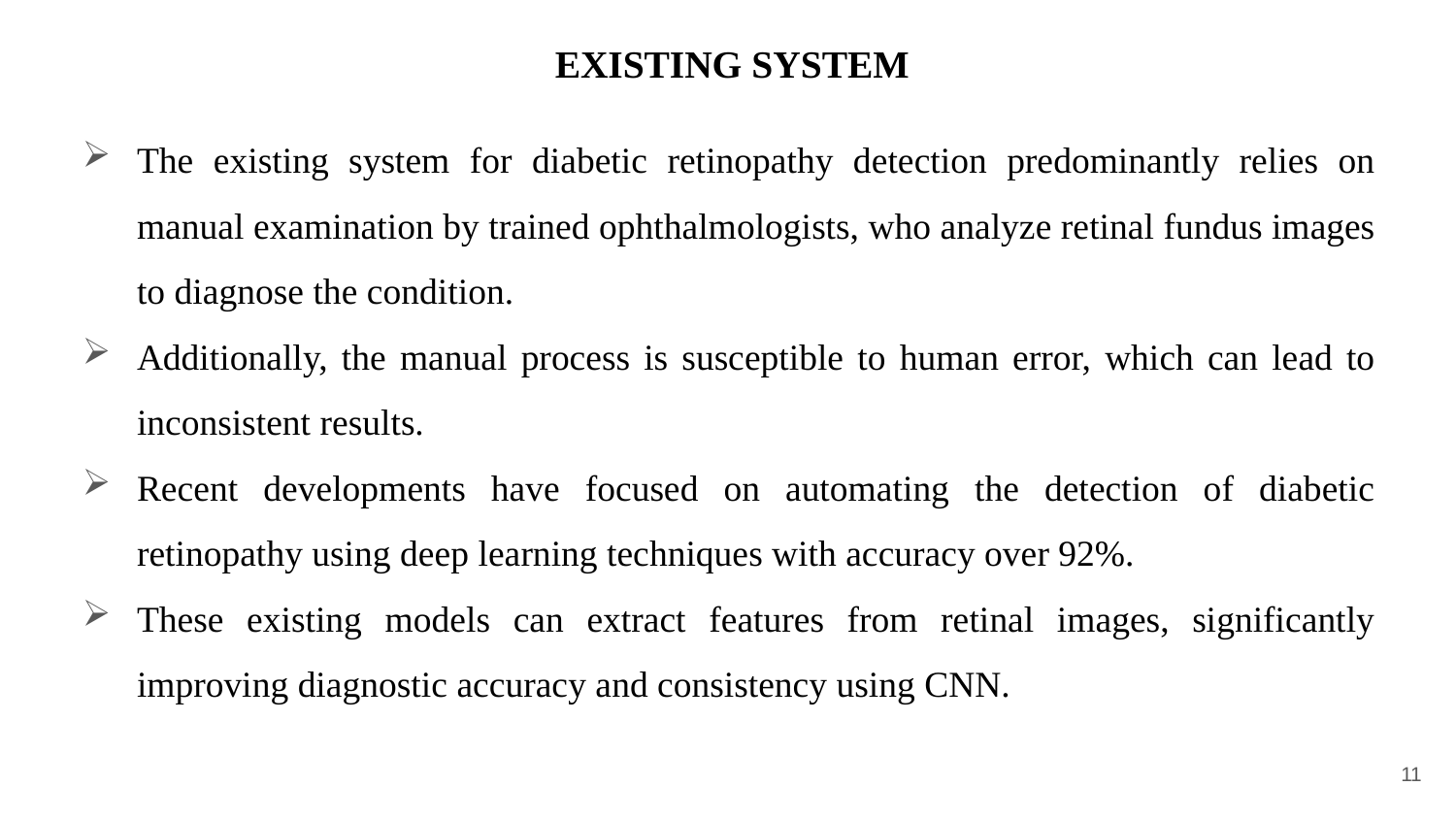

# EXISTING SYSTEM
The existing system for diabetic retinopathy detection predominantly relies on manual examination by trained ophthalmologists, who analyze retinal fundus images to diagnose the condition.
Additionally, the manual process is susceptible to human error, which can lead to inconsistent results.
Recent developments have focused on automating the detection of diabetic retinopathy using deep learning techniques with accuracy over 92%.
These existing models can extract features from retinal images, significantly improving diagnostic accuracy and consistency using CNN.
11